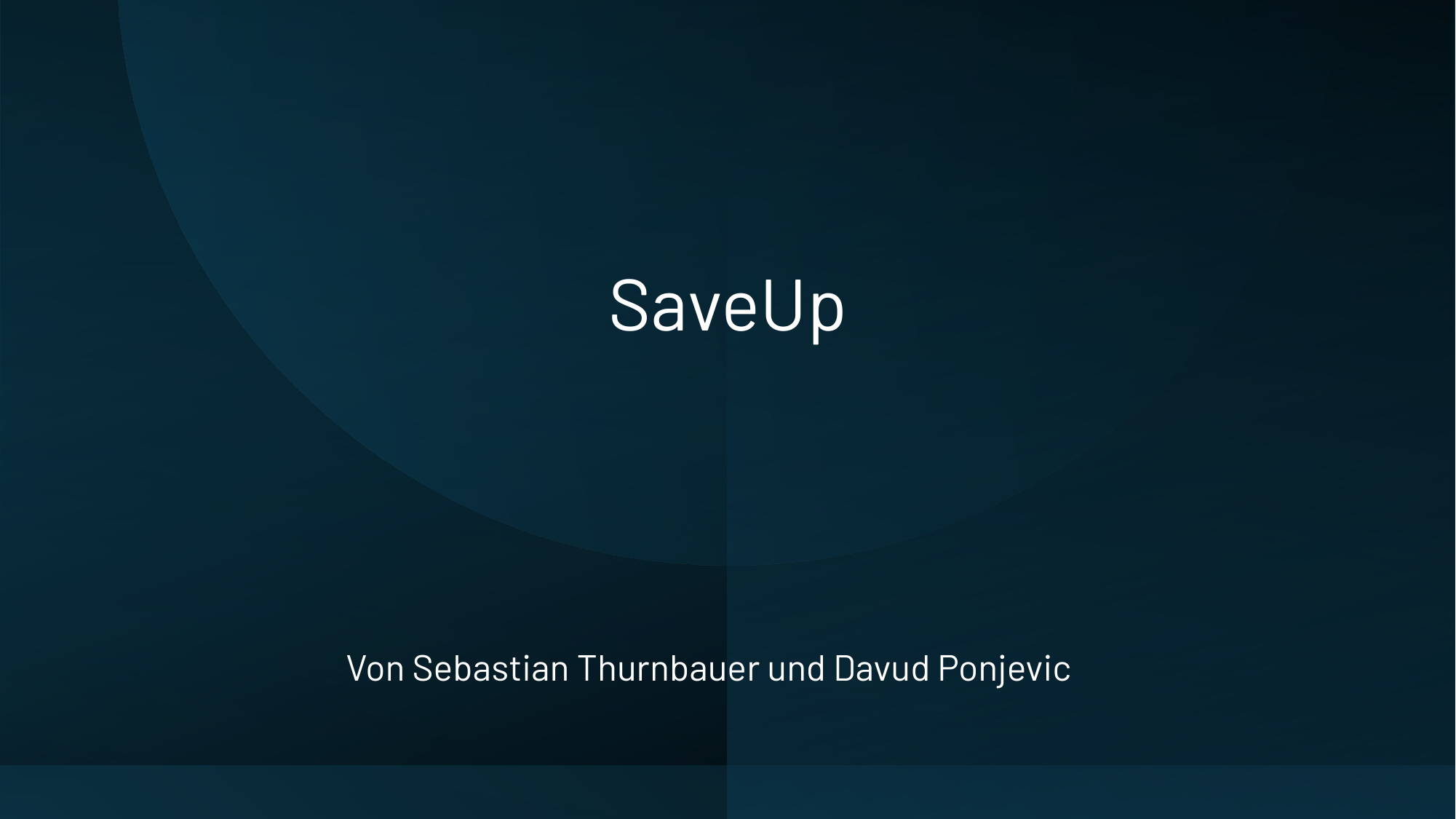

# SaveUp
Von Sebastian Thurnbauer und Davud Ponjevic